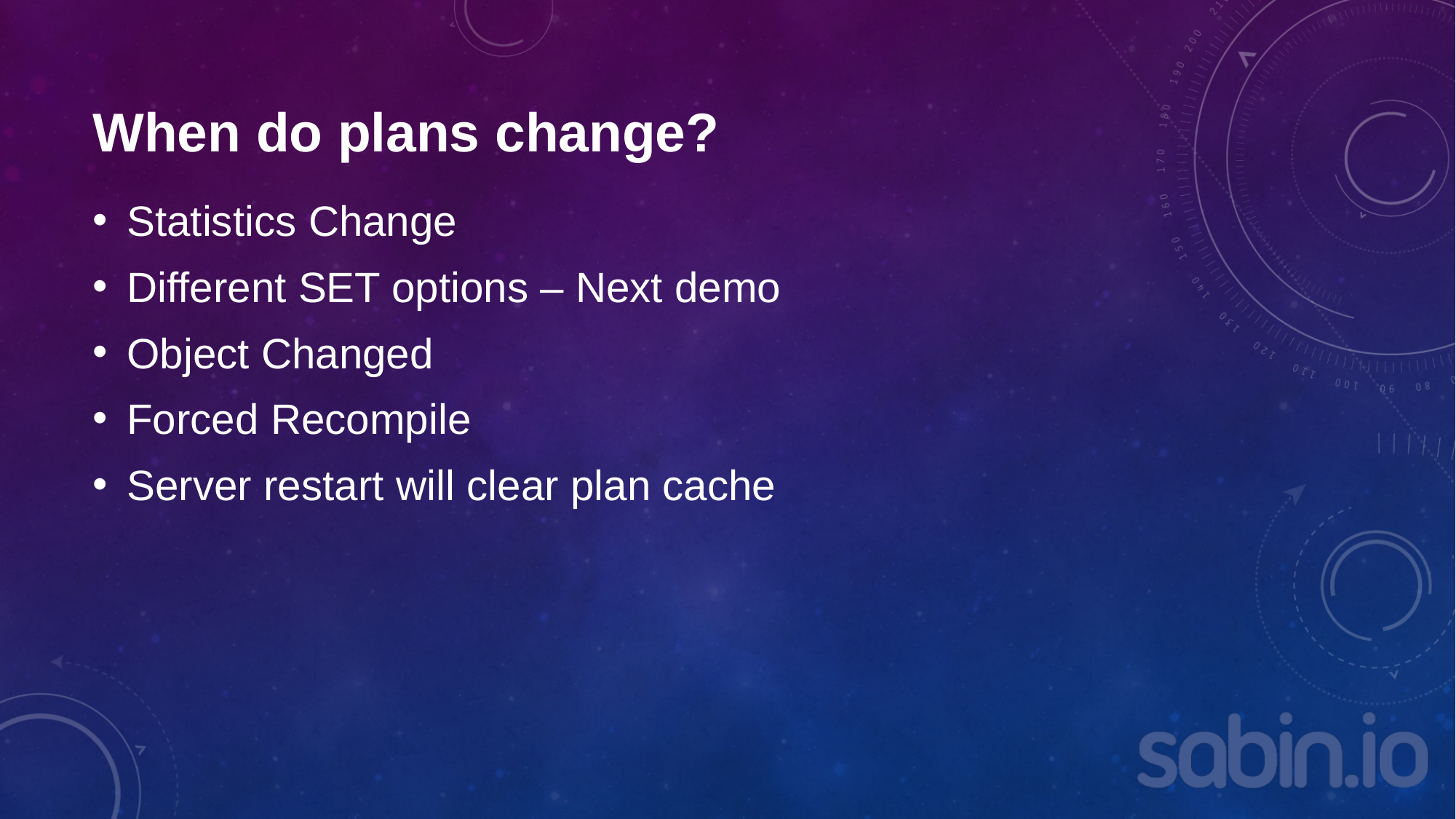

# When do plans change?
Statistics Change
Different SET options – Next demo
Object Changed
Forced Recompile
Server restart will clear plan cache